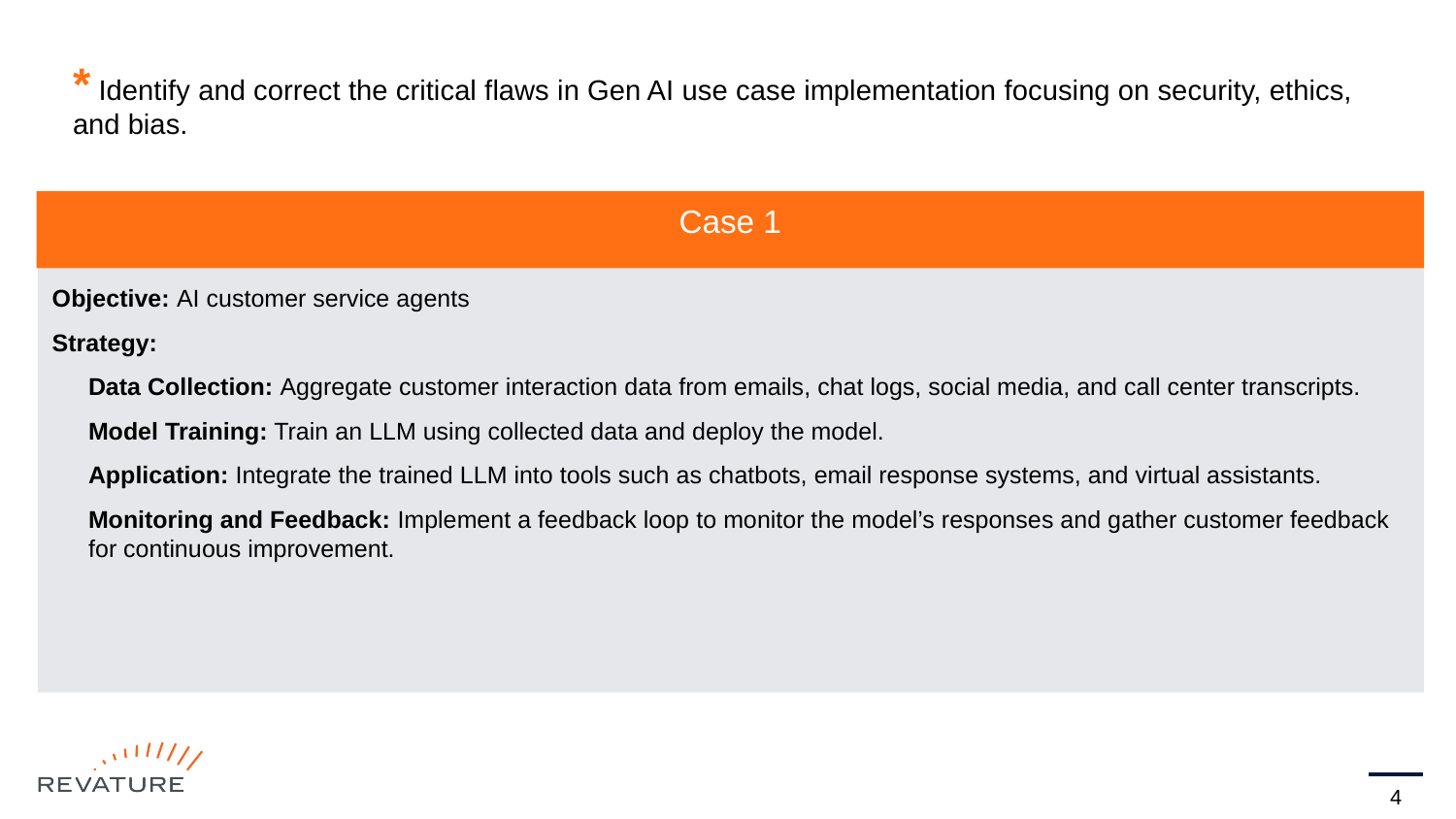

# * Identify and correct the critical flaws in Gen AI use case implementation focusing on security, ethics, and bias.
Case 1
Objective: ​AI customer service agents
​Strategy:​
	​Data Collection: Aggregate customer interaction data from emails, chat logs, social media, and call center transcripts.​
	Model Training: Train an LLM using collected data and deploy the model.​
	Application: Integrate the trained LLM into tools such as chatbots, email response systems, and virtual assistants.​
	Monitoring and Feedback: Implement a feedback loop to monitor the model’s responses and gather customer feedback for continuous improvement.